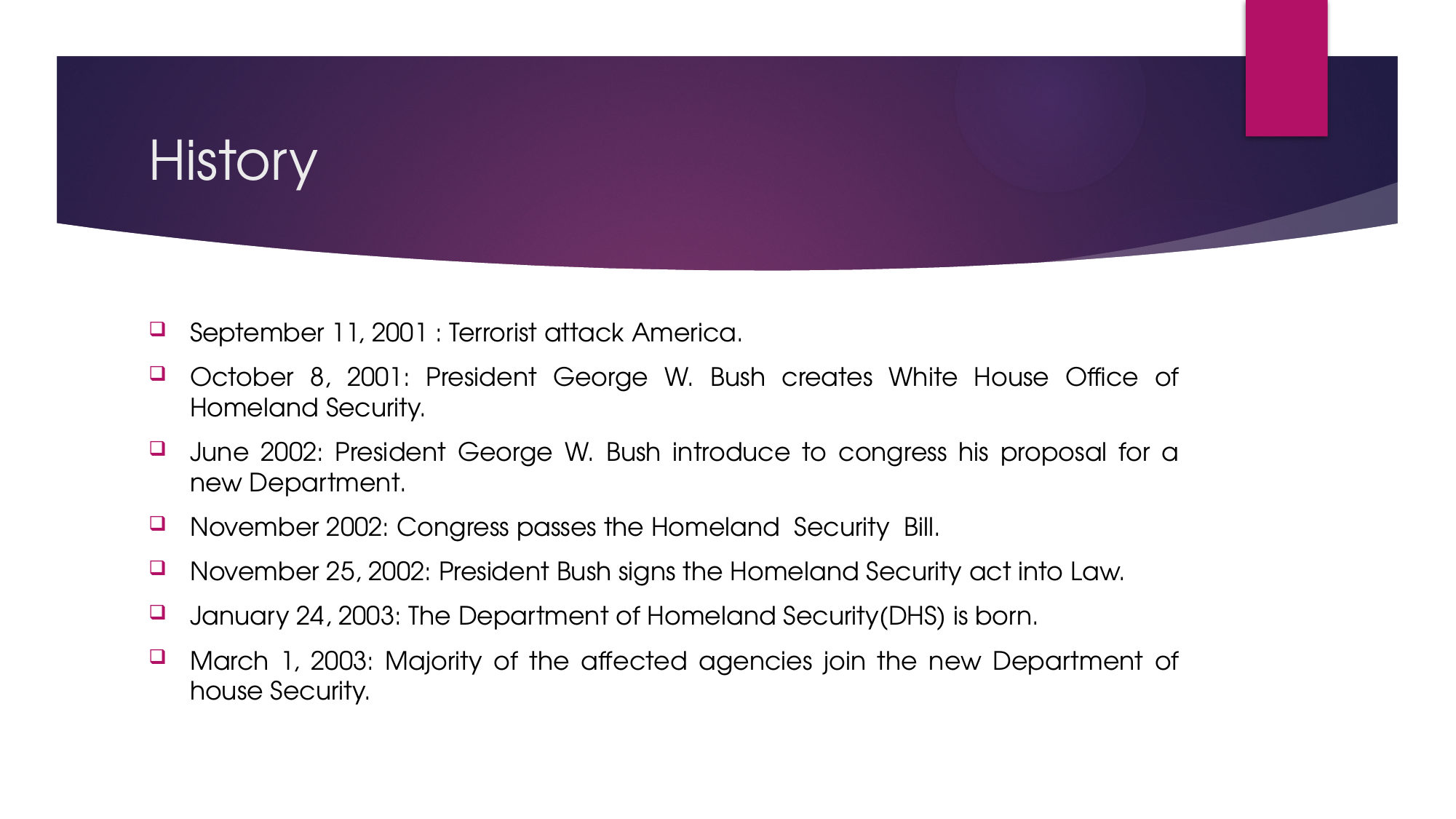

# History
September 11, 2001 : Terrorist attack America.
October 8, 2001: President George W. Bush creates White House Office of Homeland Security.
June 2002: President George W. Bush introduce to congress his proposal for a new Department.
November 2002: Congress passes the Homeland  Security  Bill.
November 25, 2002: President Bush signs the Homeland Security act into Law.
January 24, 2003: The Department of Homeland Security(DHS) is born.
March 1, 2003: Majority of the affected agencies join the new Department of house Security.